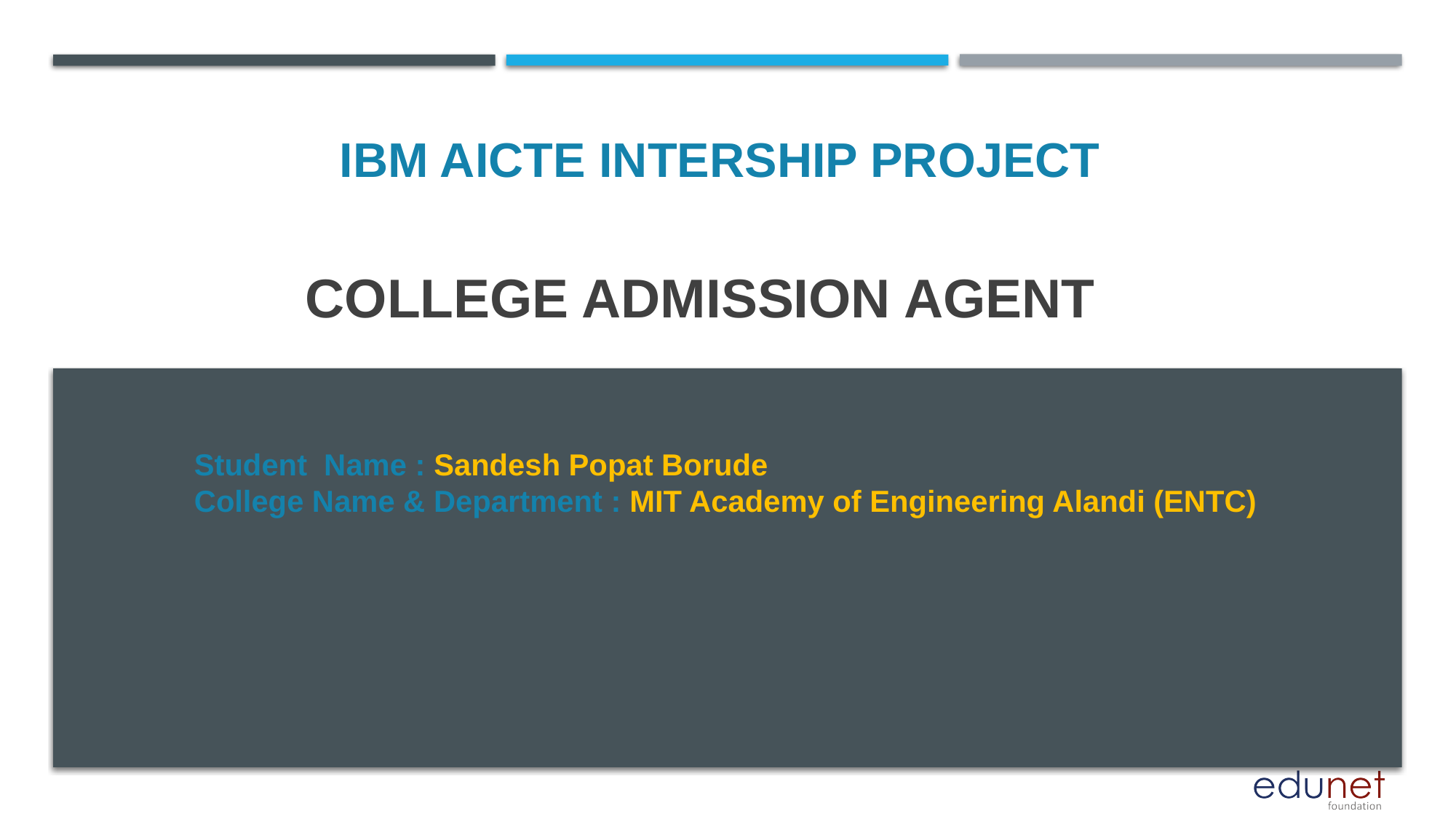

IBM AICTE INTERSHIP PROJECT
# College Admission Agent
Student  Name : Sandesh Popat Borude
College Name & Department : MIT Academy of Engineering Alandi (ENTC)